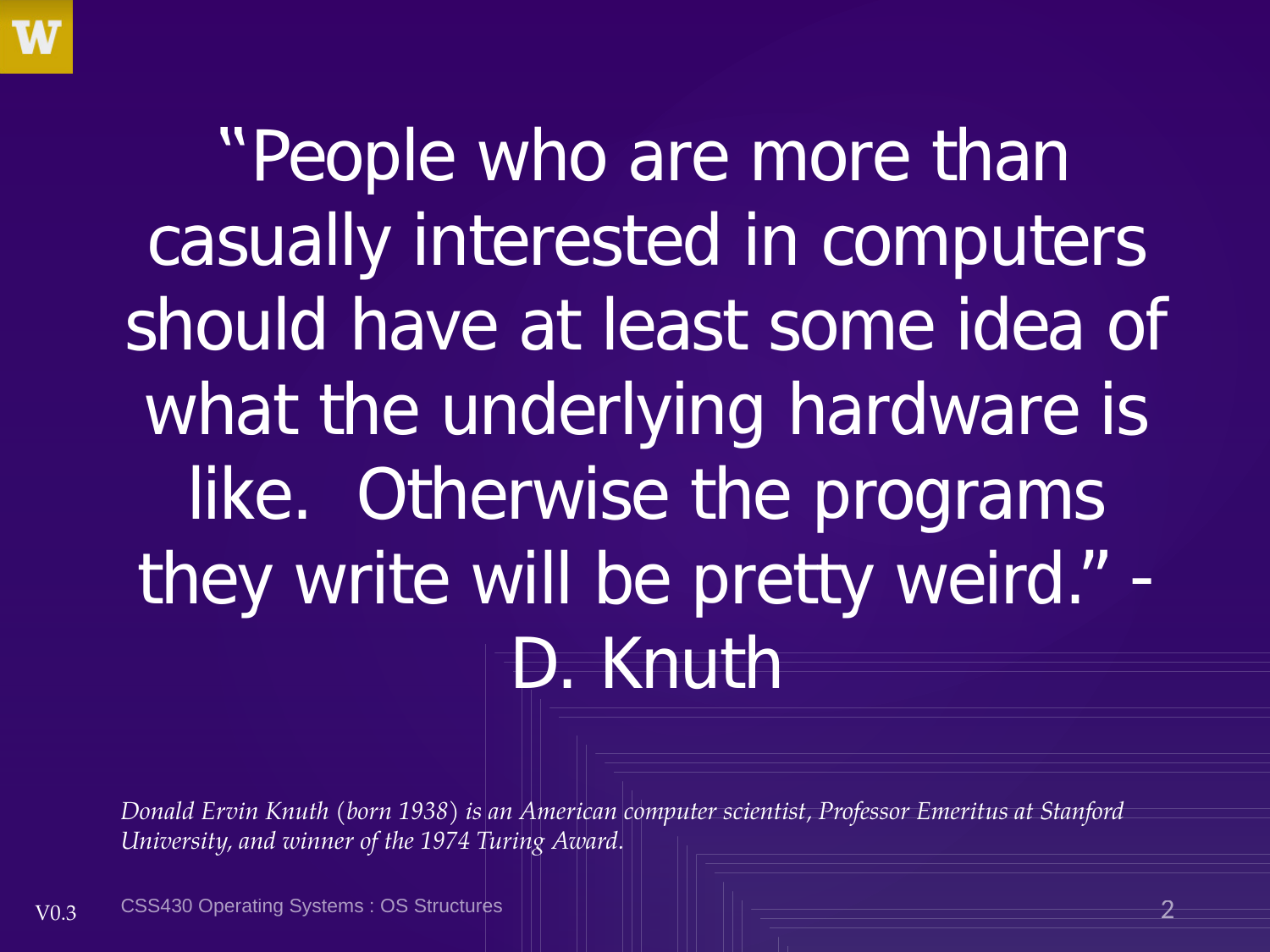

# “People who are more than casually interested in computers should have at least some idea of what the underlying hardware is like.  Otherwise the programs they write will be pretty weird.” - D. Knuth
Donald Ervin Knuth (born 1938) is an American computer scientist, Professor Emeritus at Stanford University, and winner of the 1974 Turing Award.
CSS430 Operating Systems : OS Structures
2